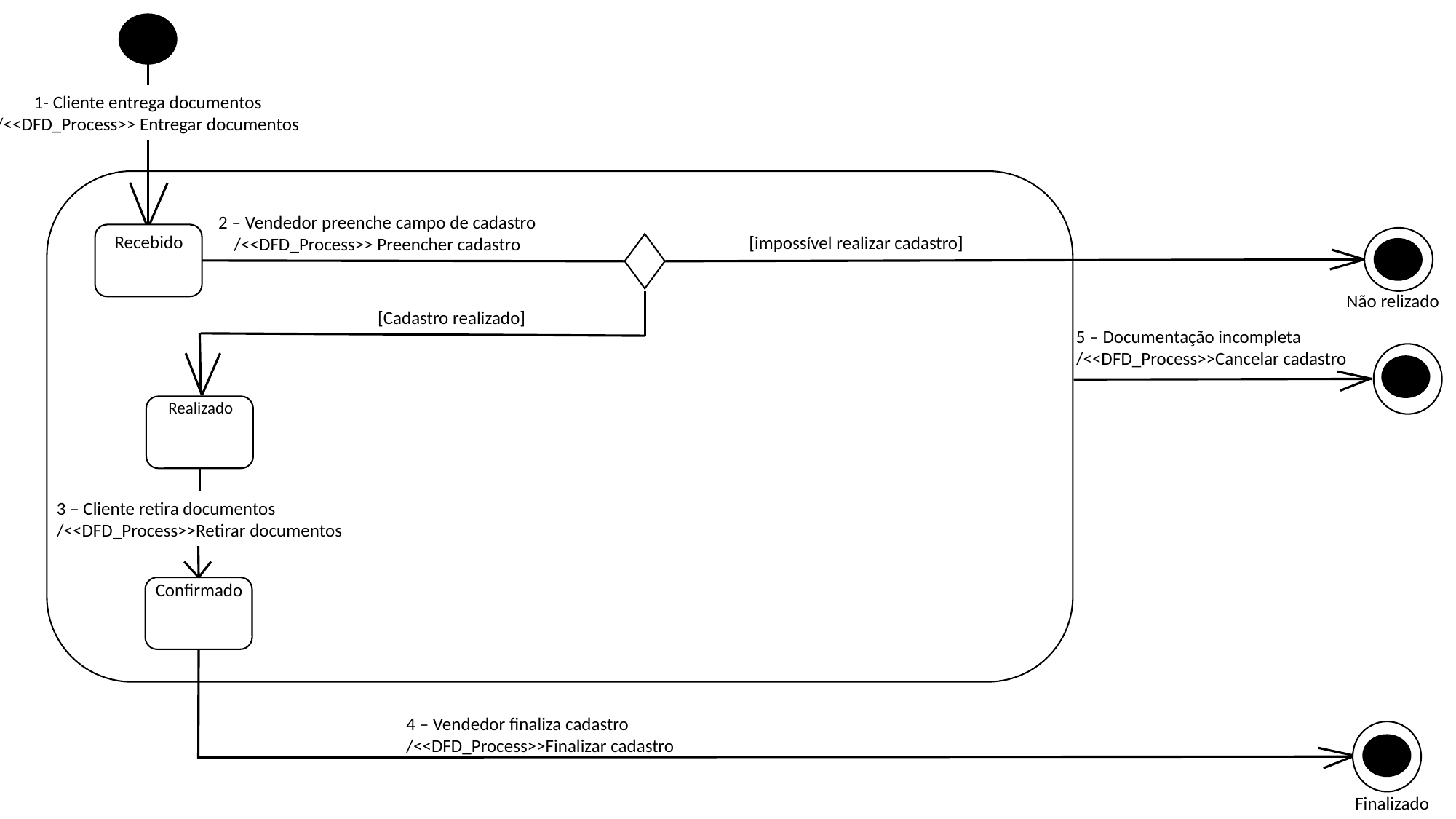

1- Cliente entrega documentos
/<<DFD_Process>> Entregar documentos

2 – Vendedor preenche campo de cadastro
/<<DFD_Process>> Preencher cadastro

Recebido
[impossível realizar cadastro]

Não relizado
[Cadastro realizado]
5 – Documentação incompleta
/<<DFD_Process>>Cancelar cadastro

Realizado

3 – Cliente retira documentos
/<<DFD_Process>>Retirar documentos
Confirmado

4 – Vendedor finaliza cadastro
/<<DFD_Process>>Finalizar cadastro

Finalizado